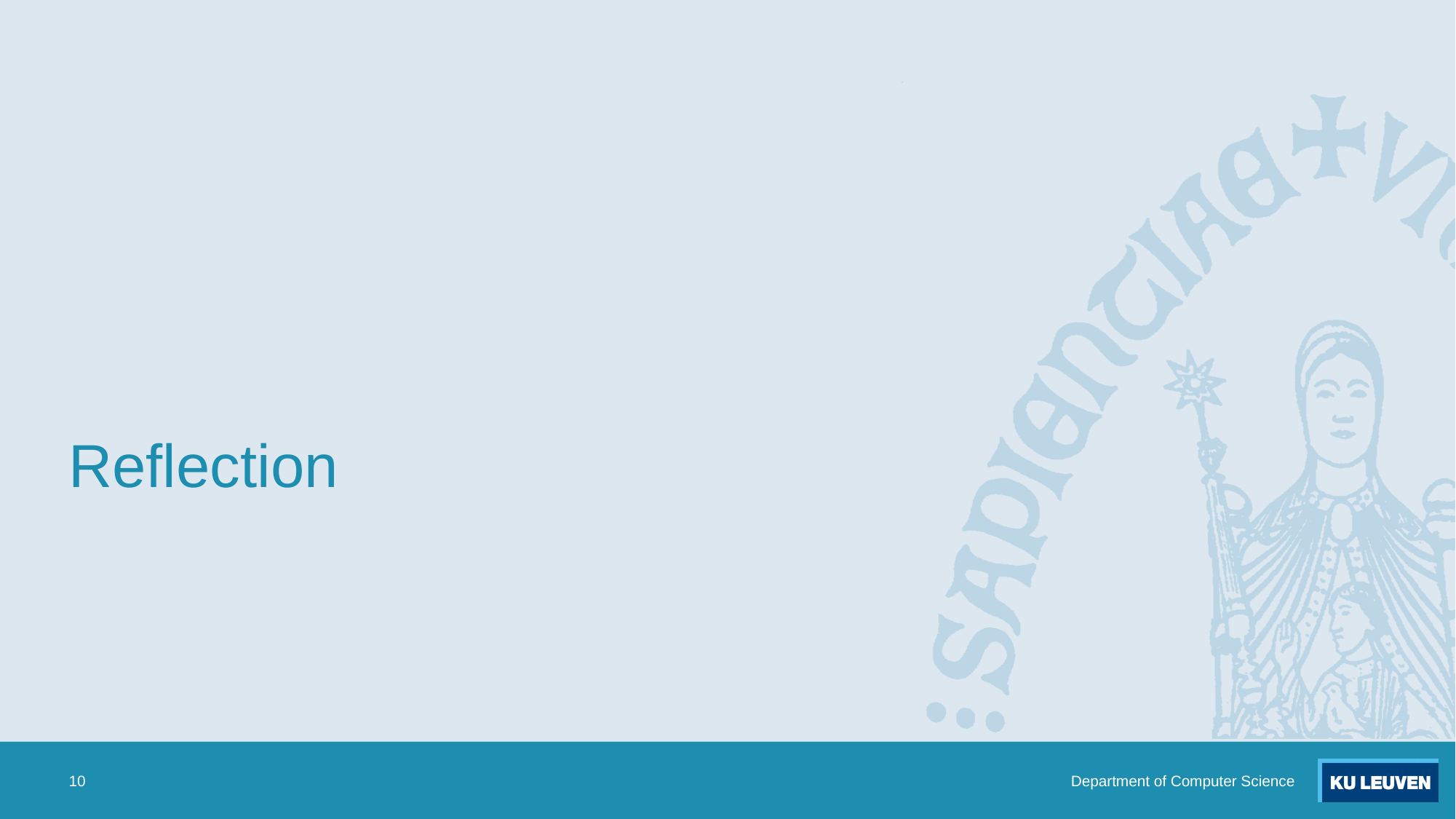

# Reflection

10
Department of Computer Science